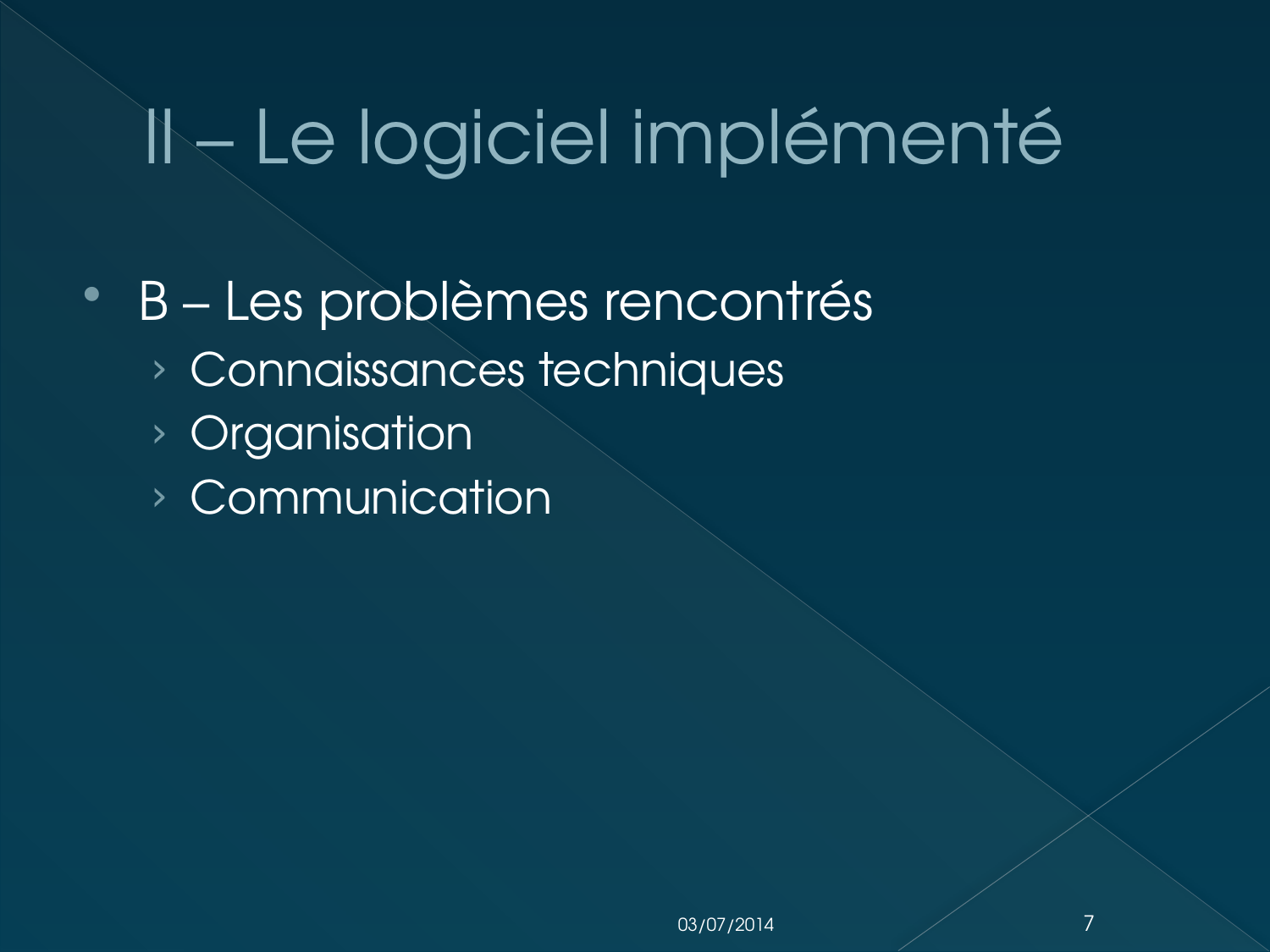

# II – Le logiciel implémenté
B – Les problèmes rencontrés
Connaissances techniques
Organisation
Communication
03/07/2014
7